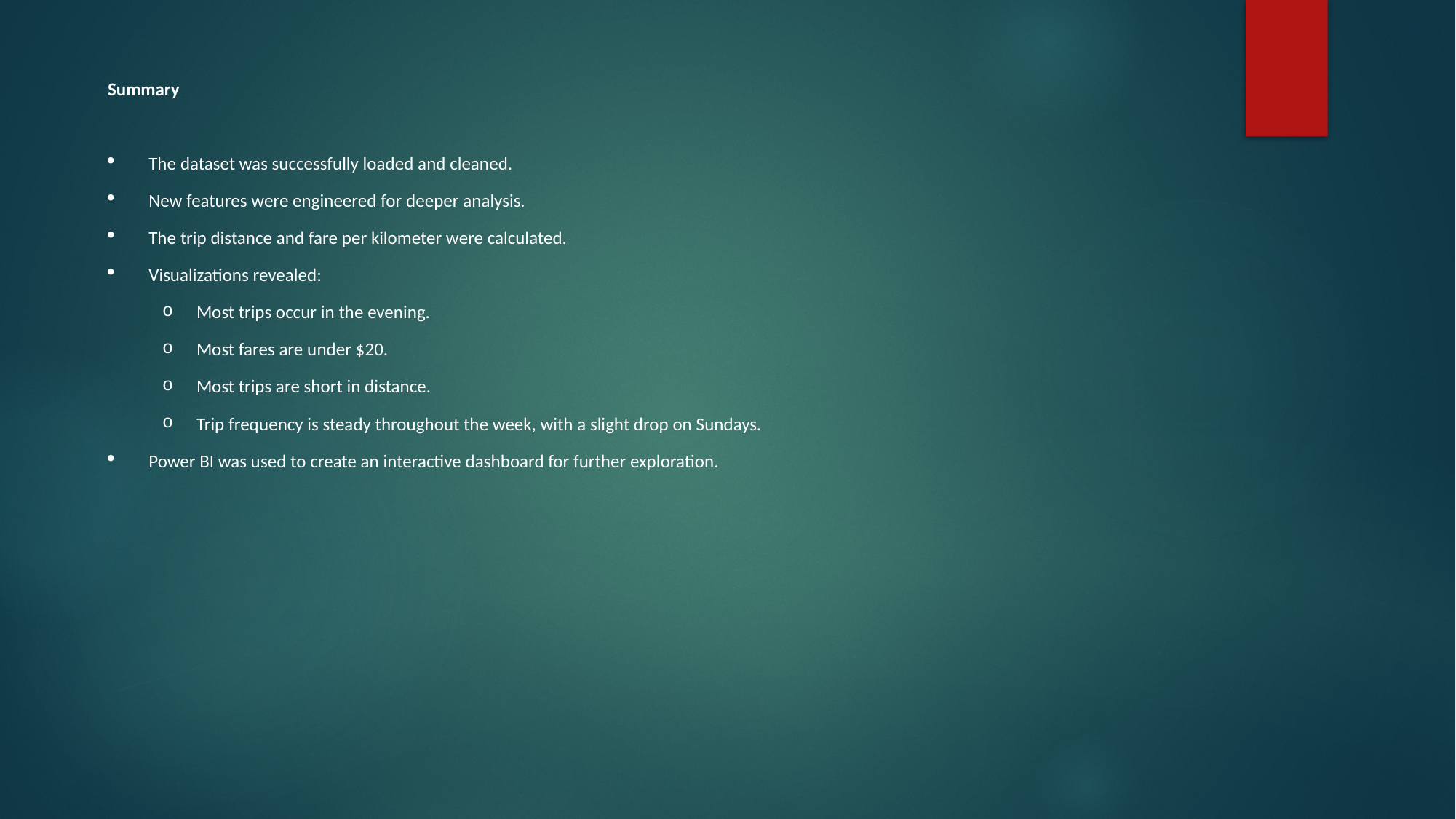

Summary

The dataset was successfully loaded and cleaned.
New features were engineered for deeper analysis.
The trip distance and fare per kilometer were calculated.
Visualizations revealed:
Most trips occur in the evening.
Most fares are under $20.
Most trips are short in distance.
Trip frequency is steady throughout the week, with a slight drop on Sundays.
Power BI was used to create an interactive dashboard for further exploration.